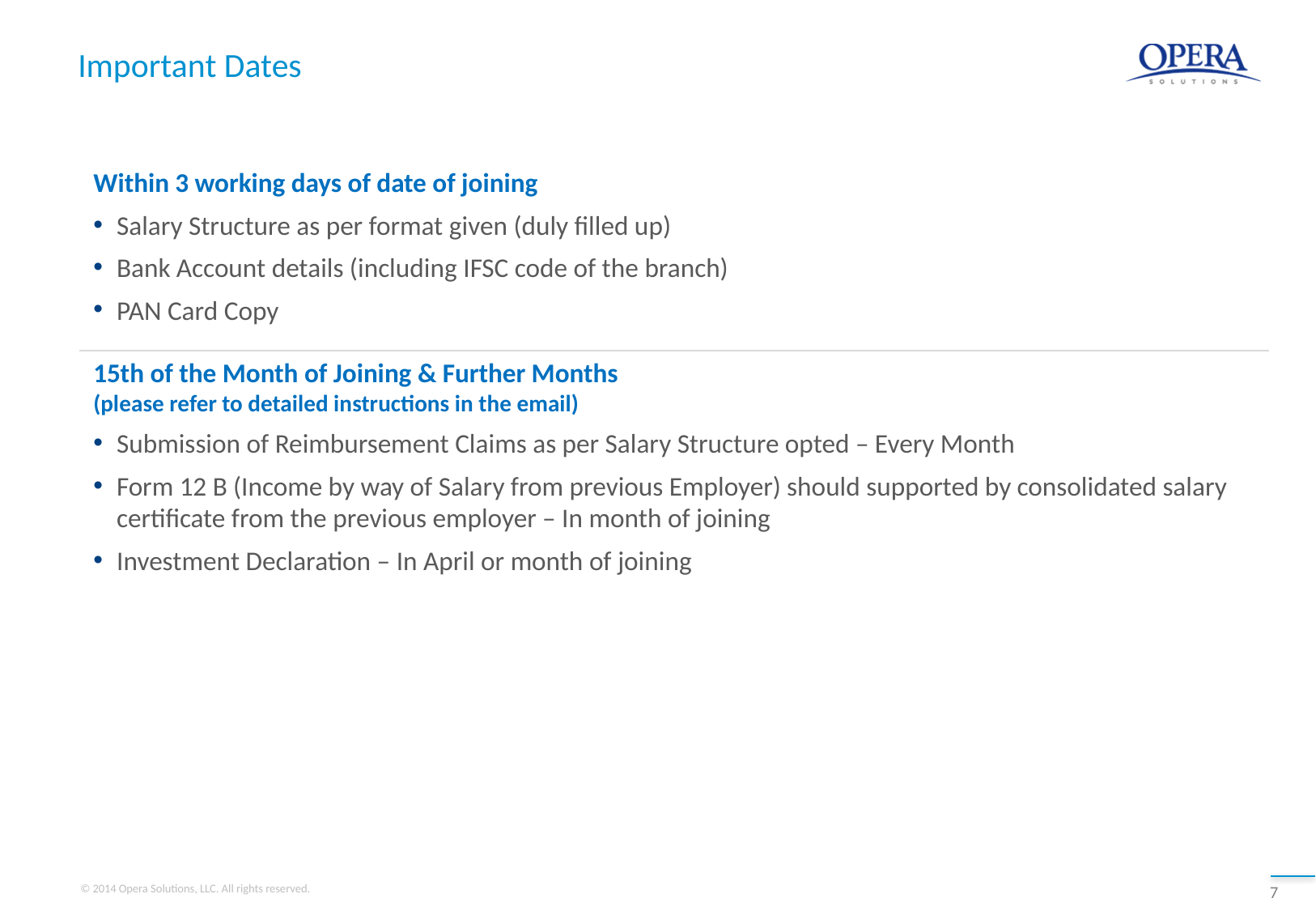

# Important Dates
Within 3 working days of date of joining
Salary Structure as per format given (duly filled up)
Bank Account details (including IFSC code of the branch)
PAN Card Copy
15th of the Month of Joining & Further Months
(please refer to detailed instructions in the email)
Submission of Reimbursement Claims as per Salary Structure opted – Every Month
Form 12 B (Income by way of Salary from previous Employer) should supported by consolidated salary certificate from the previous employer – In month of joining
Investment Declaration – In April or month of joining